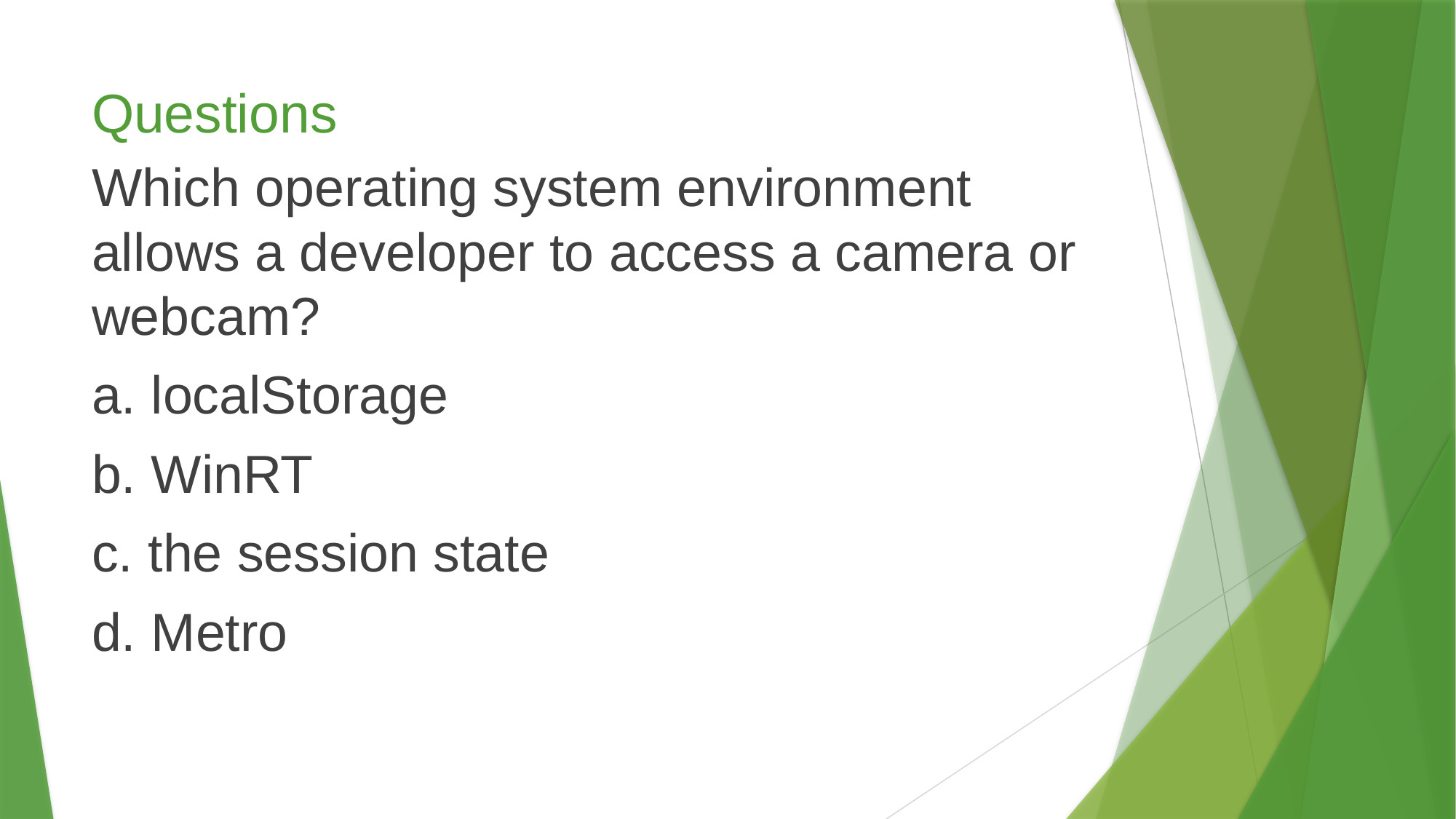

# Questions
Which operating system environment allows a developer to access a camera or webcam?
a. localStorage
b. WinRT
c. the session state
d. Metro